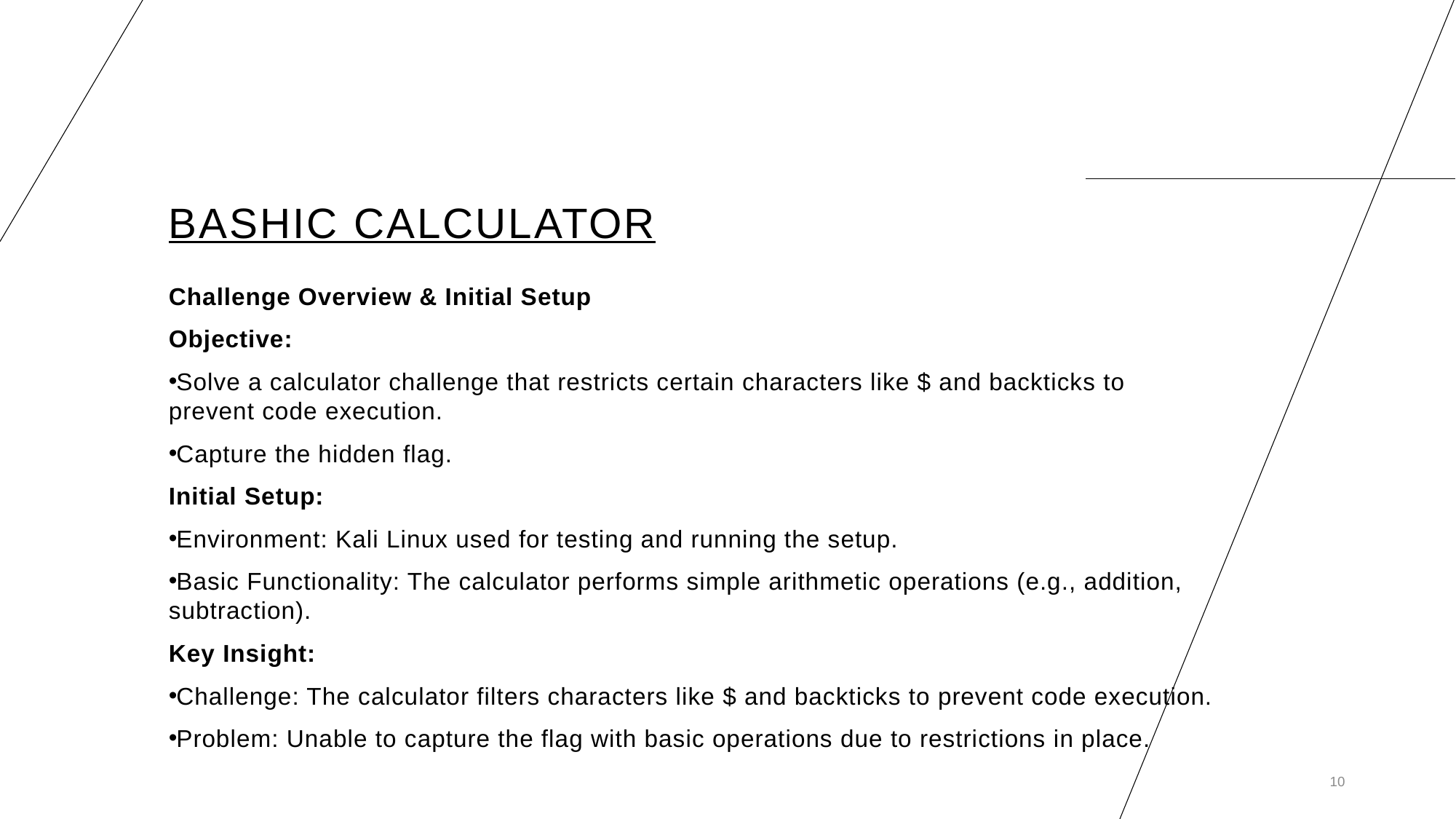

# BASHIC CaLCULATOR
Challenge Overview & Initial Setup
Objective:
Solve a calculator challenge that restricts certain characters like $ and backticks to prevent code execution.
Capture the hidden flag.
Initial Setup:
Environment: Kali Linux used for testing and running the setup.
Basic Functionality: The calculator performs simple arithmetic operations (e.g., addition, subtraction).
Key Insight:
Challenge: The calculator filters characters like $ and backticks to prevent code execution.
Problem: Unable to capture the flag with basic operations due to restrictions in place.

10